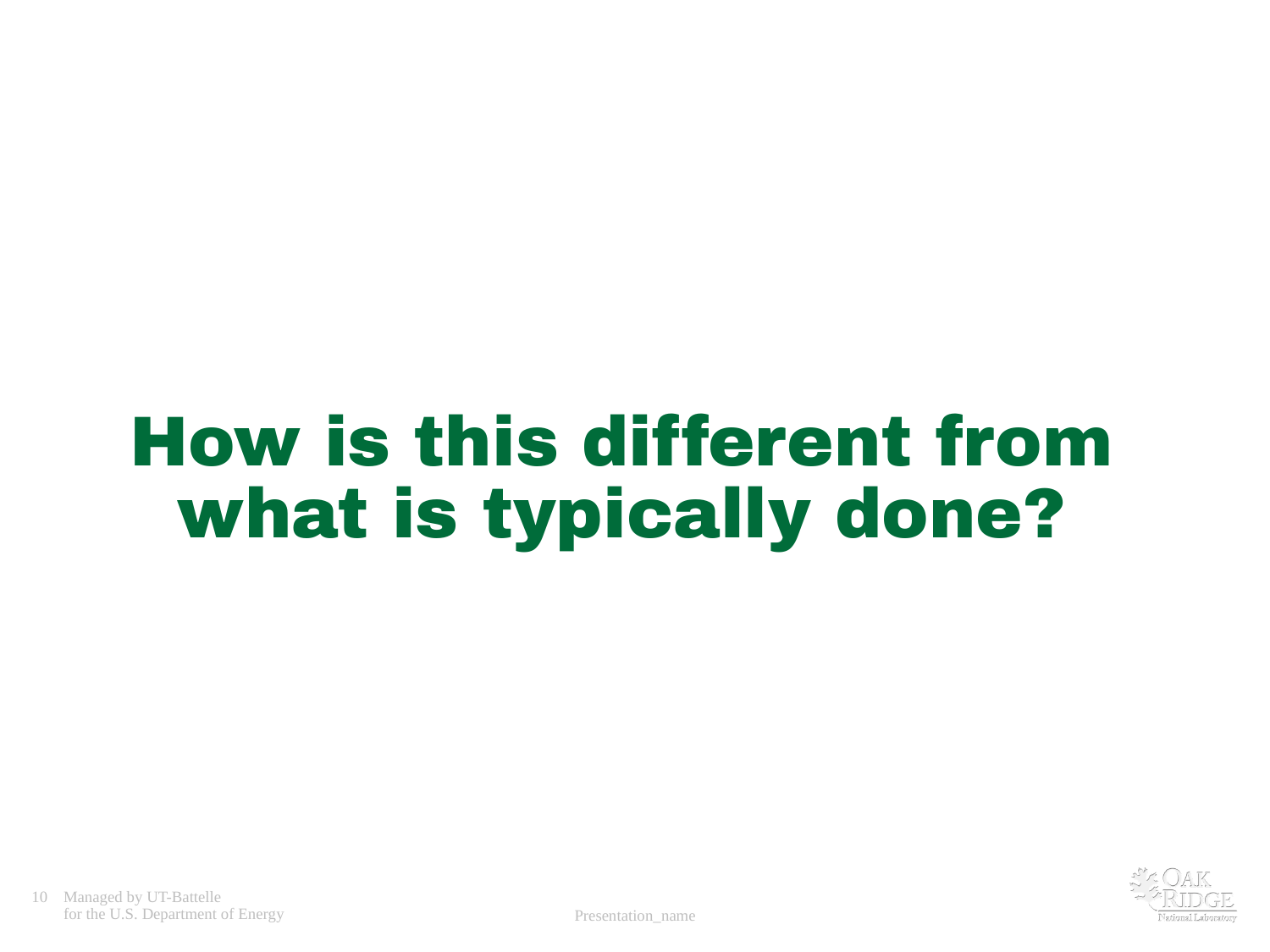

# How is this different from what is typically done?